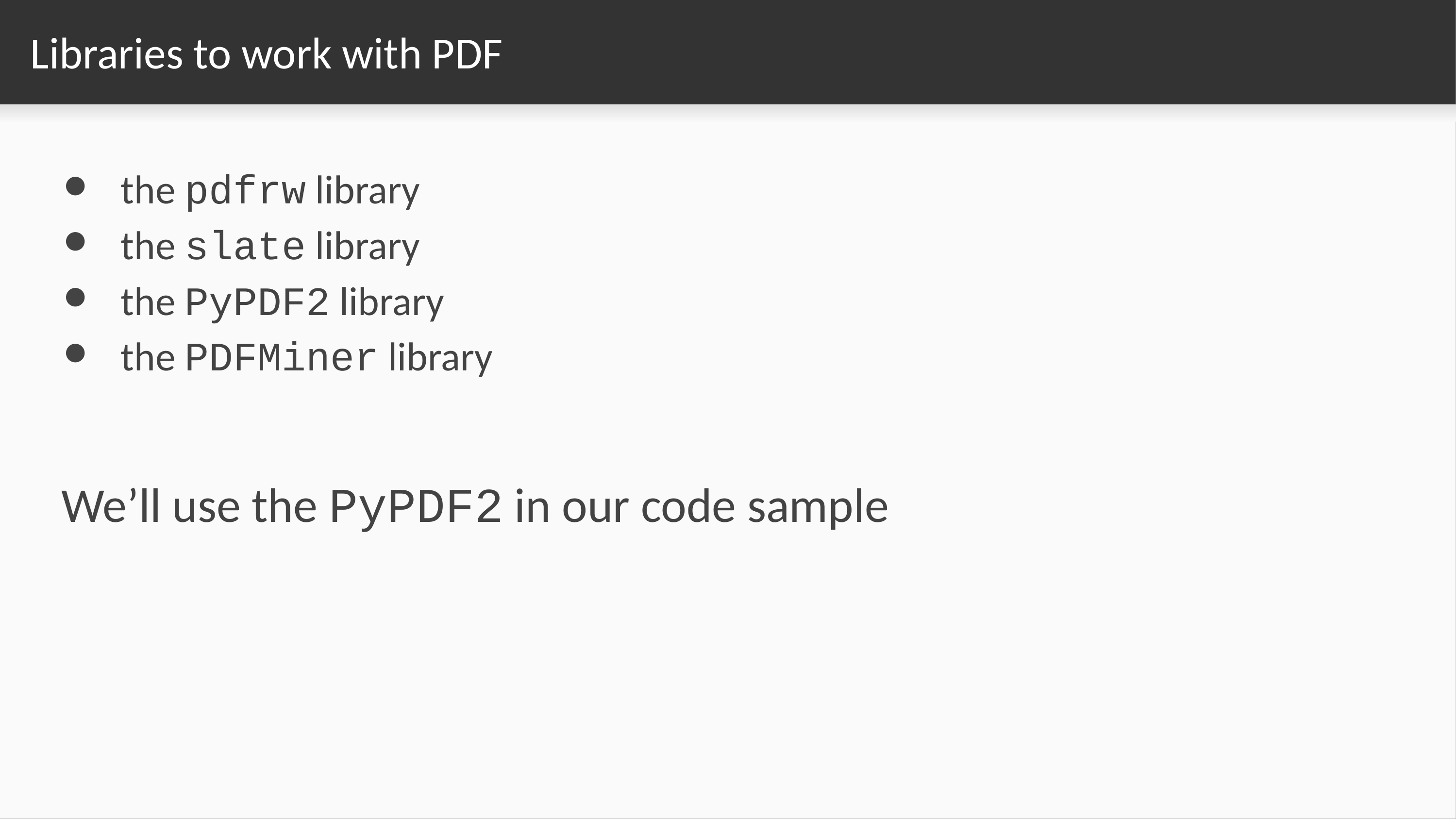

# Libraries to work with PDF
the pdfrw library
the slate library
the PyPDF2 library
the PDFMiner library

We’ll use the PyPDF2 in our code sample